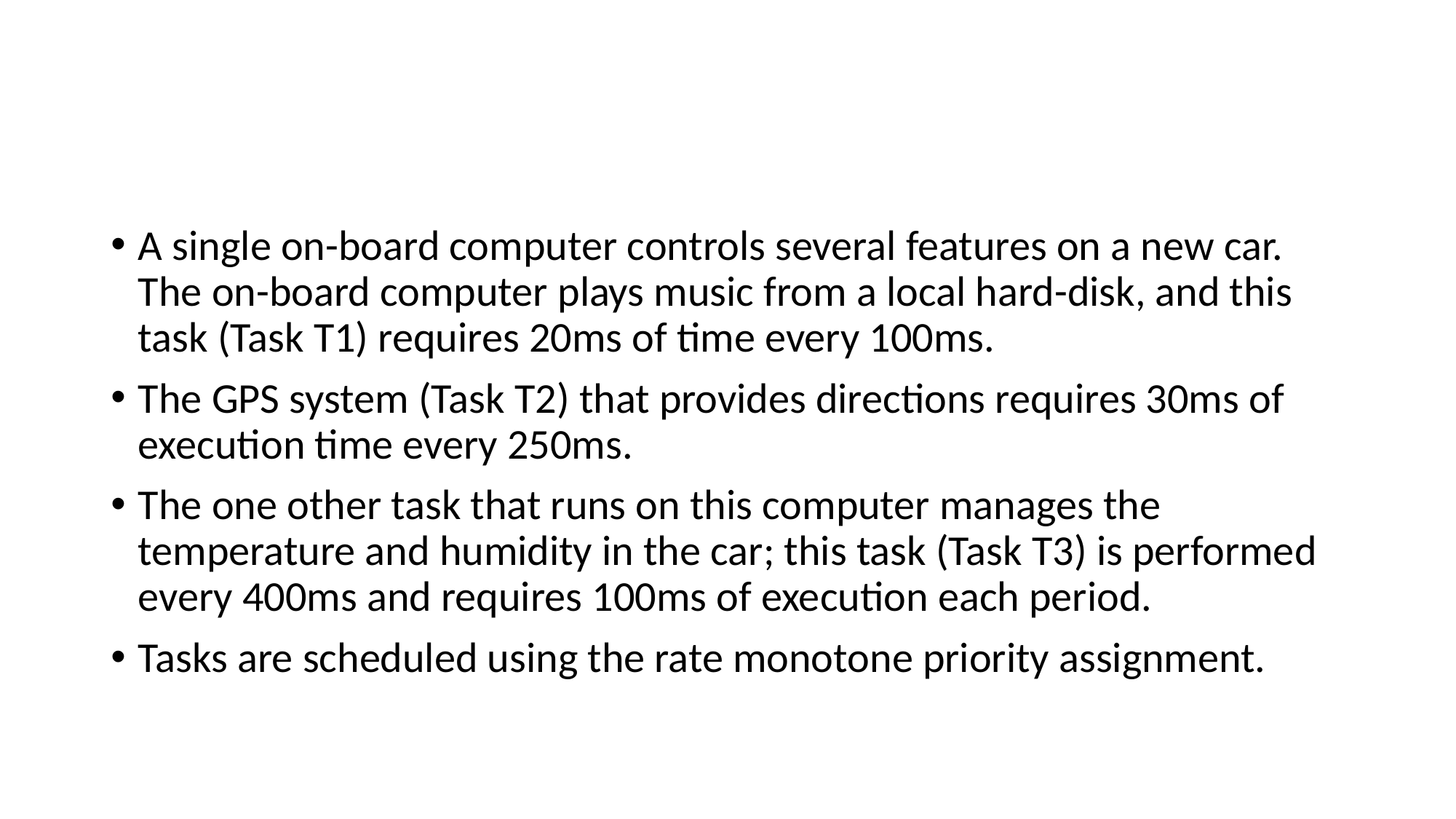

#
A single on-board computer controls several features on a new car. The on-board computer plays music from a local hard-disk, and this task (Task T1) requires 20ms of time every 100ms.
The GPS system (Task T2) that provides directions requires 30ms of execution time every 250ms.
The one other task that runs on this computer manages the temperature and humidity in the car; this task (Task T3) is performed every 400ms and requires 100ms of execution each period.
Tasks are scheduled using the rate monotone priority assignment.